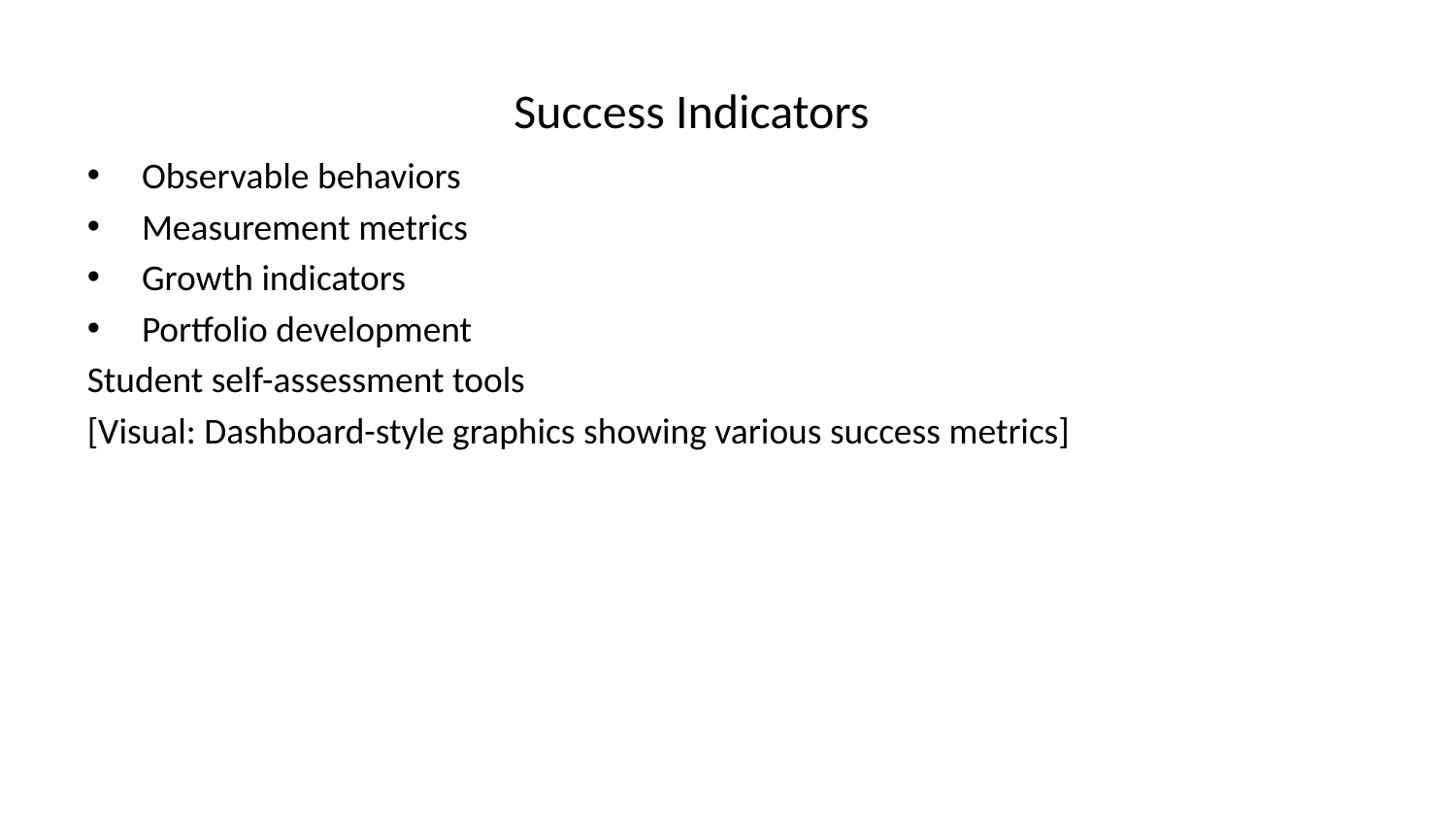

Success Indicators
Observable behaviors
Measurement metrics
Growth indicators
Portfolio development
Student self-assessment tools
[Visual: Dashboard-style graphics showing various success metrics]